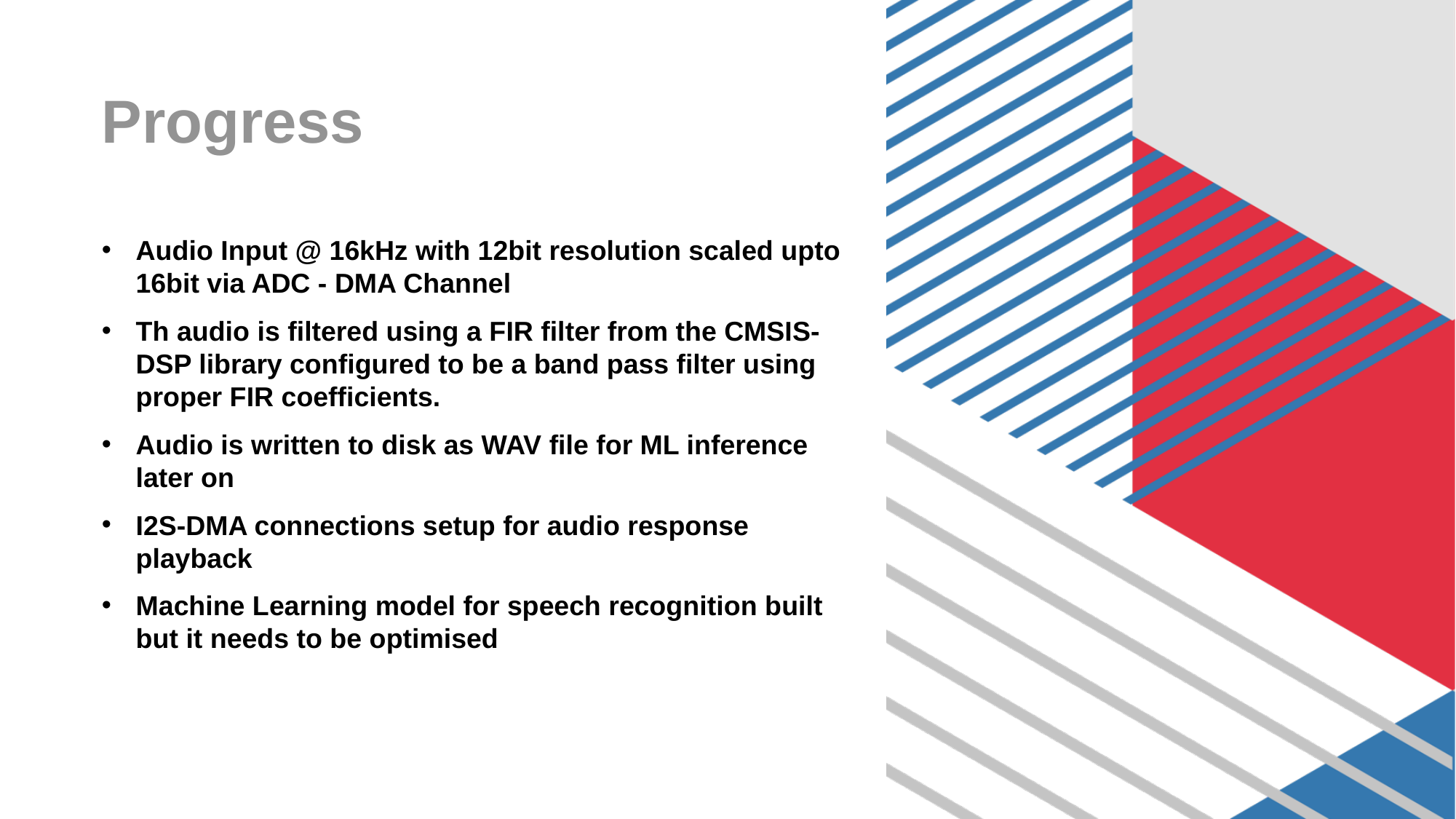

# Progress
Audio Input @ 16kHz with 12bit resolution scaled upto 16bit via ADC - DMA Channel
Th audio is filtered using a FIR filter from the CMSIS-DSP library configured to be a band pass filter using proper FIR coefficients.
Audio is written to disk as WAV file for ML inference later on
I2S-DMA connections setup for audio response playback
Machine Learning model for speech recognition built but it needs to be optimised